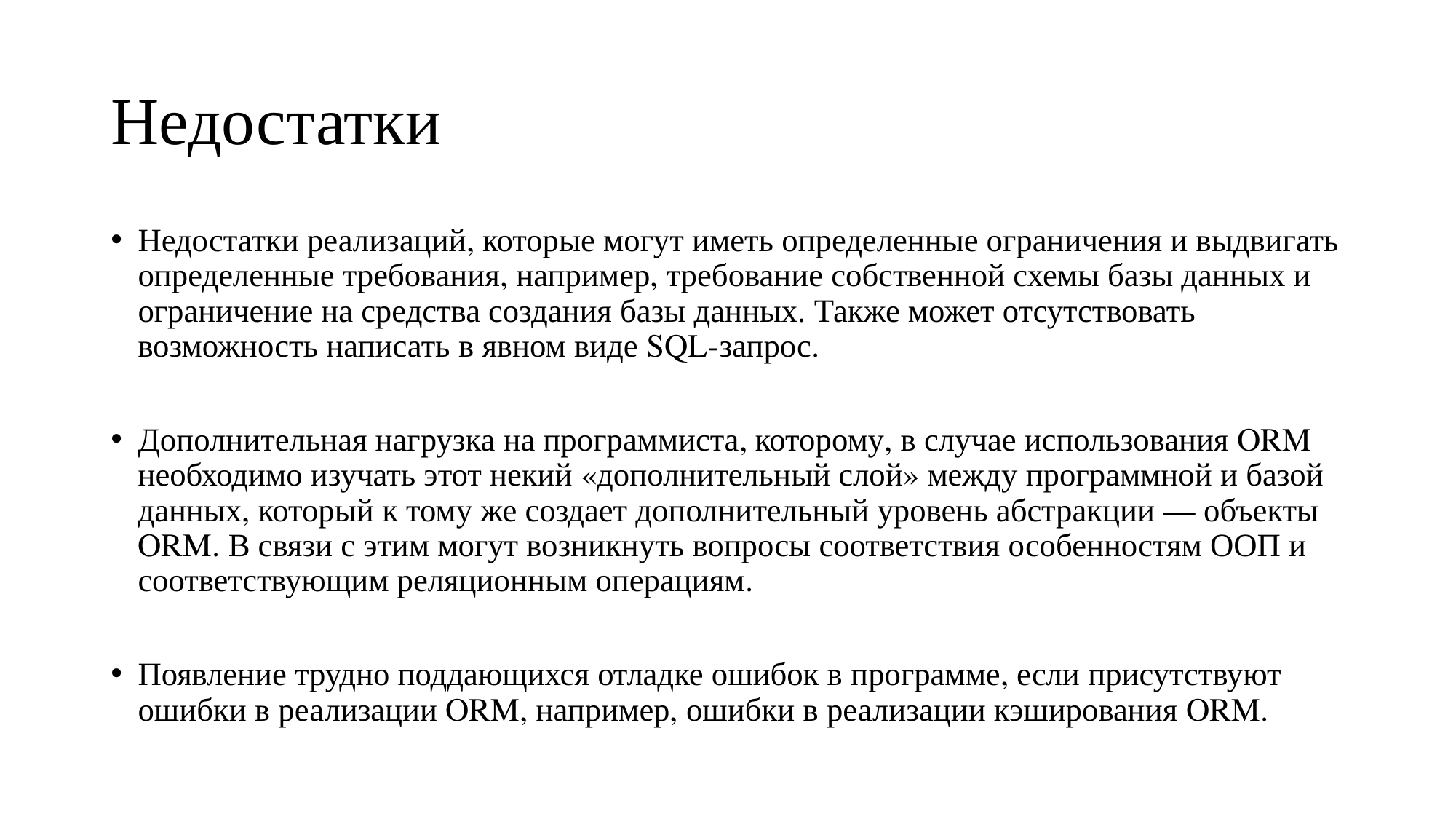

# Недостатки
Недостатки реализаций, которые могут иметь определенные ограничения и выдвигать определенные требования, например, требование собственной схемы базы данных и ограничение на средства создания базы данных. Также может отсутствовать возможность написать в явном виде SQL-запрос.

Дополнительная нагрузка на программиста, которому, в случае использования ORM необходимо изучать этот некий «дополнительный слой» между программной и базой данных, который к тому же создает дополнительный уровень абстракции — объекты ORM. В связи с этим могут возникнуть вопросы соответствия особенностям ООП и соответствующим реляционным операциям.

Появление трудно поддающихся отладке ошибок в программе, если присутствуют ошибки в реализации ORM, например, ошибки в реализации кэширования ORM.